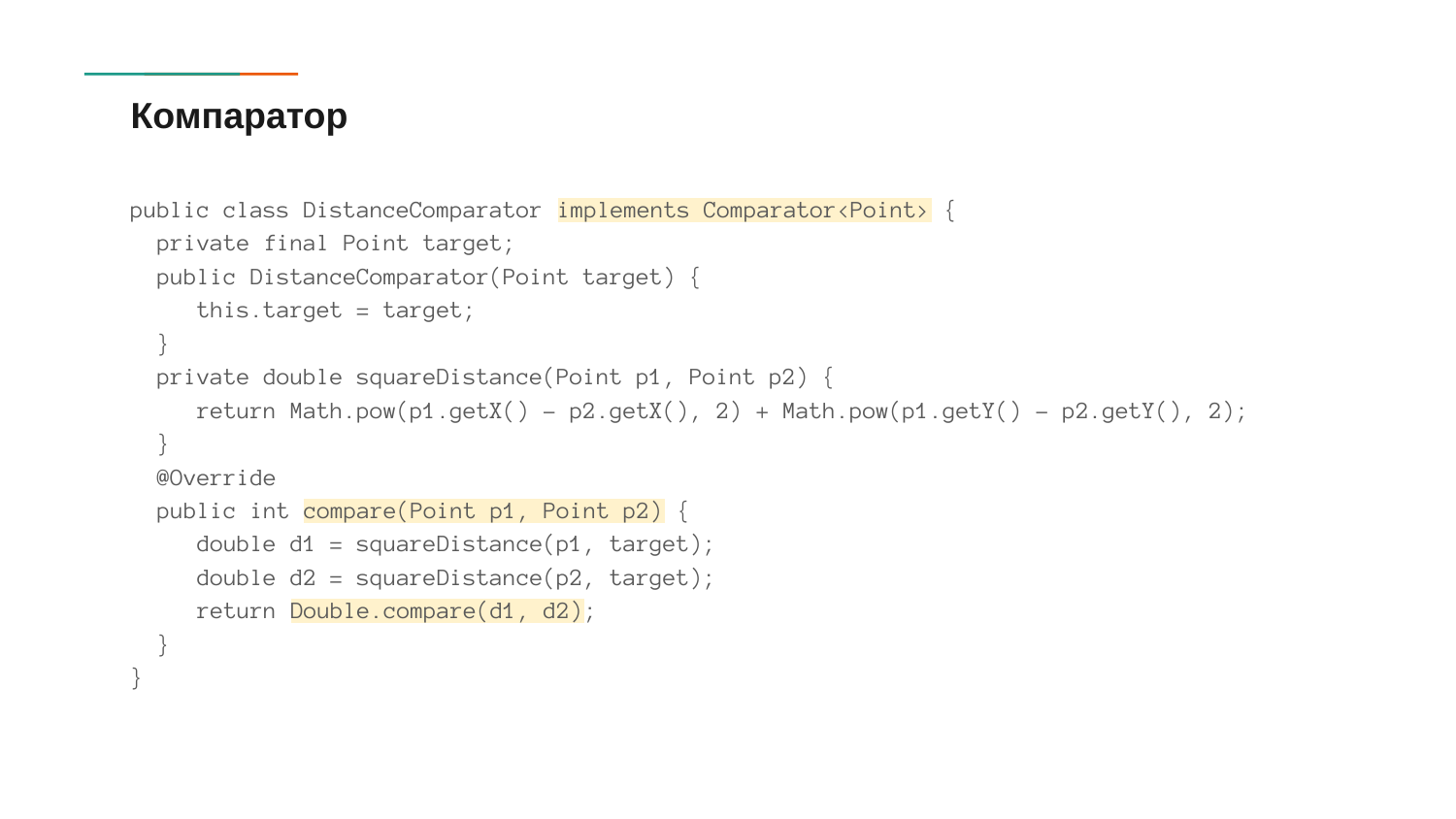

# Компаратор
public class DistanceComparator implements Comparator<Point> {
  private final Point target;
  public DistanceComparator(Point target) {
     this.target = target;
  }
  private double squareDistance(Point p1, Point p2) {
     return Math.pow(p1.getX() - p2.getX(), 2) + Math.pow(p1.getY() - p2.getY(), 2);
  }
  @Override
  public int compare(Point p1, Point p2) {
     double d1 = squareDistance(p1, target);
     double d2 = squareDistance(p2, target);
     return Double.compare(d1, d2);
  }
}